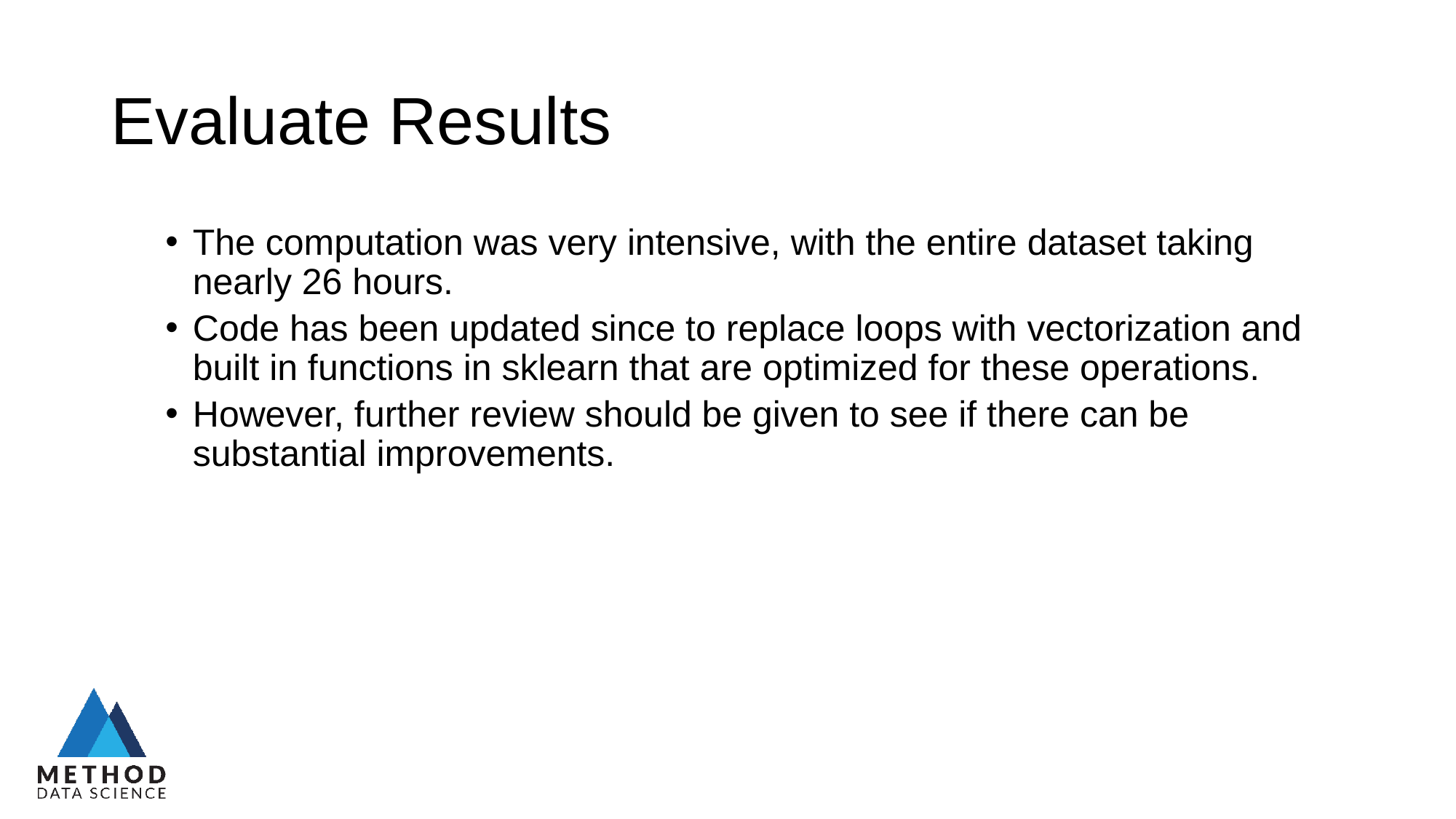

# Evaluate Results
The computation was very intensive, with the entire dataset taking nearly 26 hours.
Code has been updated since to replace loops with vectorization and built in functions in sklearn that are optimized for these operations.
However, further review should be given to see if there can be substantial improvements.